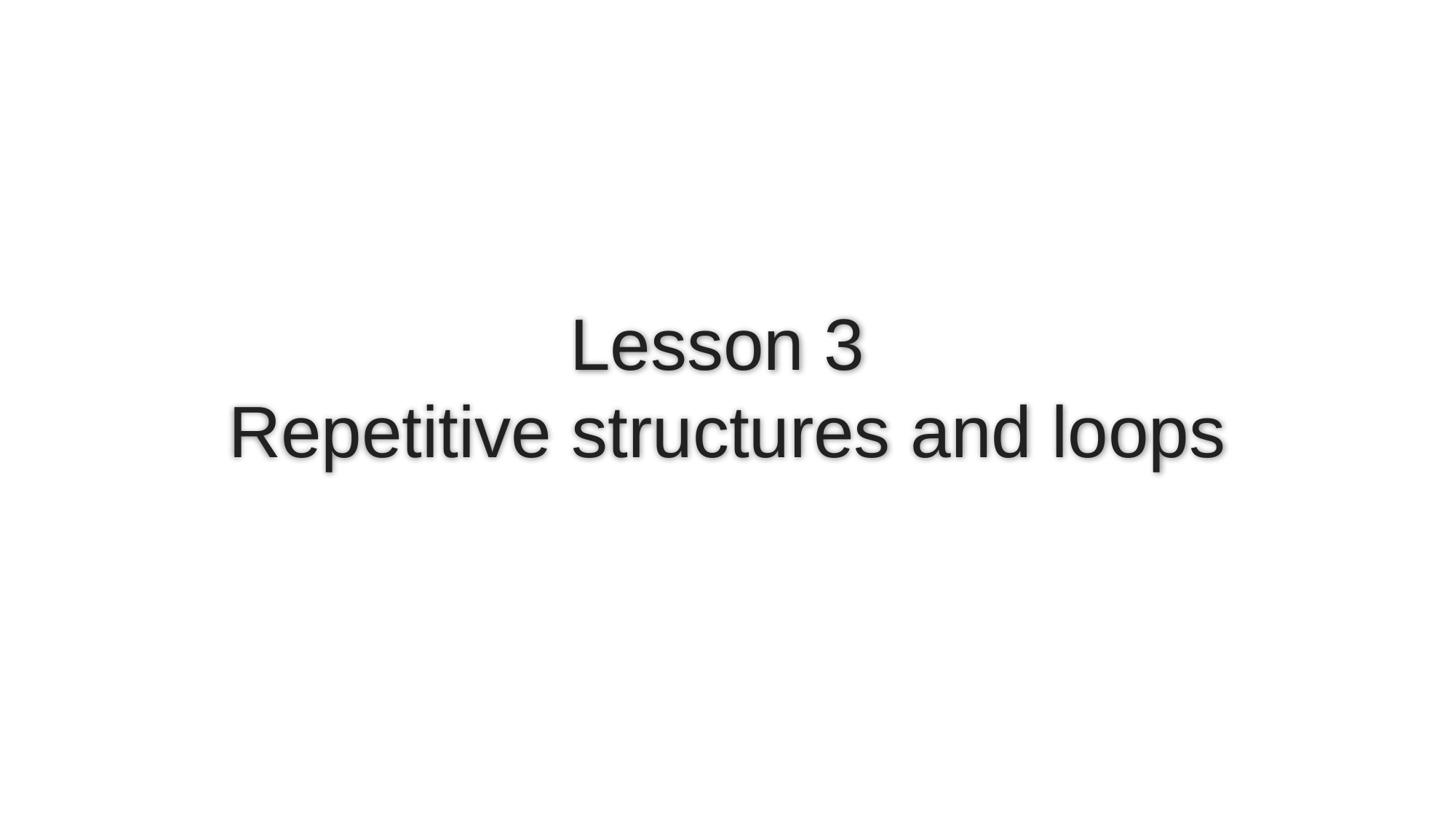

# Lesson 3 Repetitive structures and loops